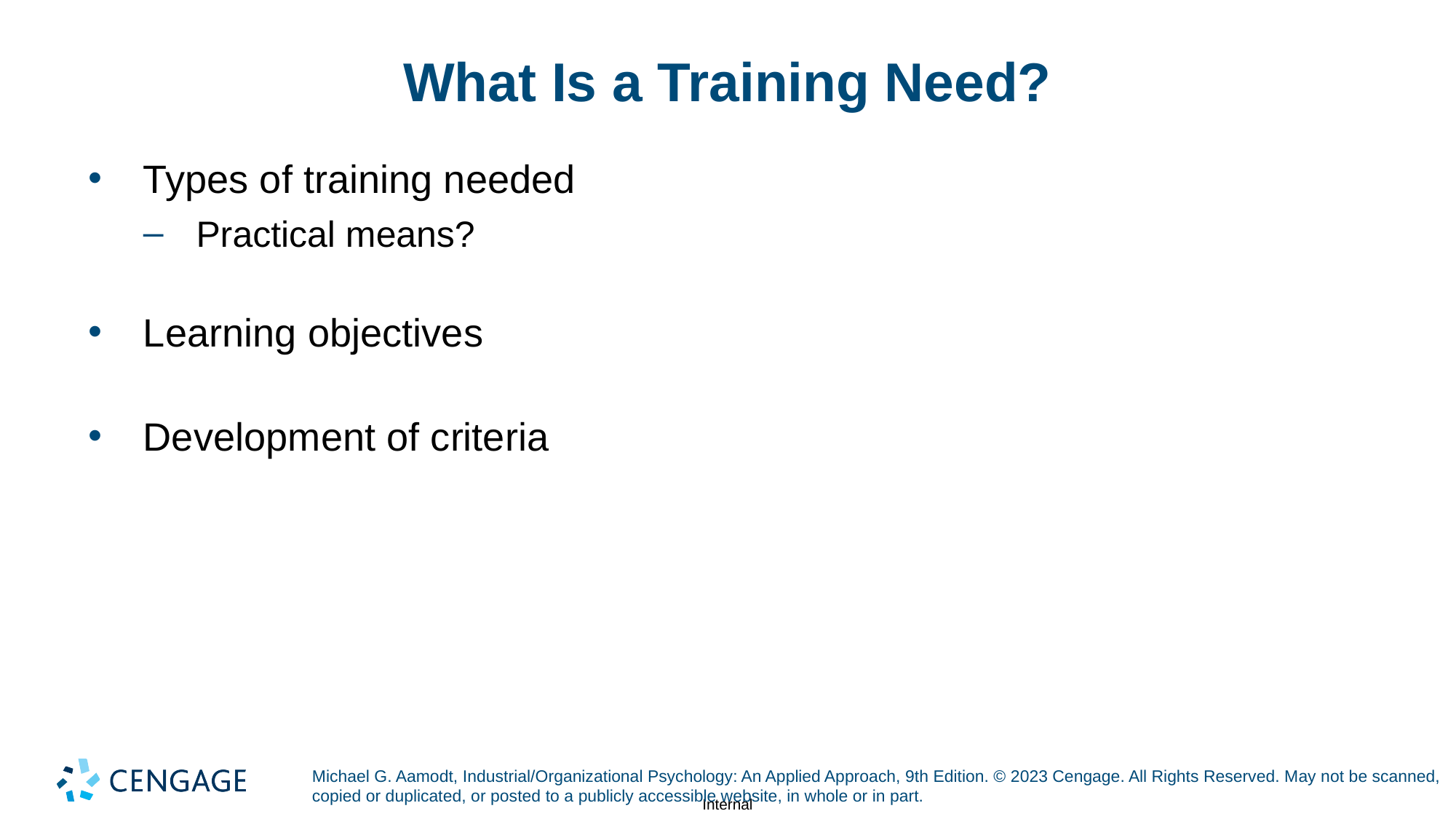

# What Is a Training Need?
Types of training needed
Practical means?
Learning objectives
Development of criteria